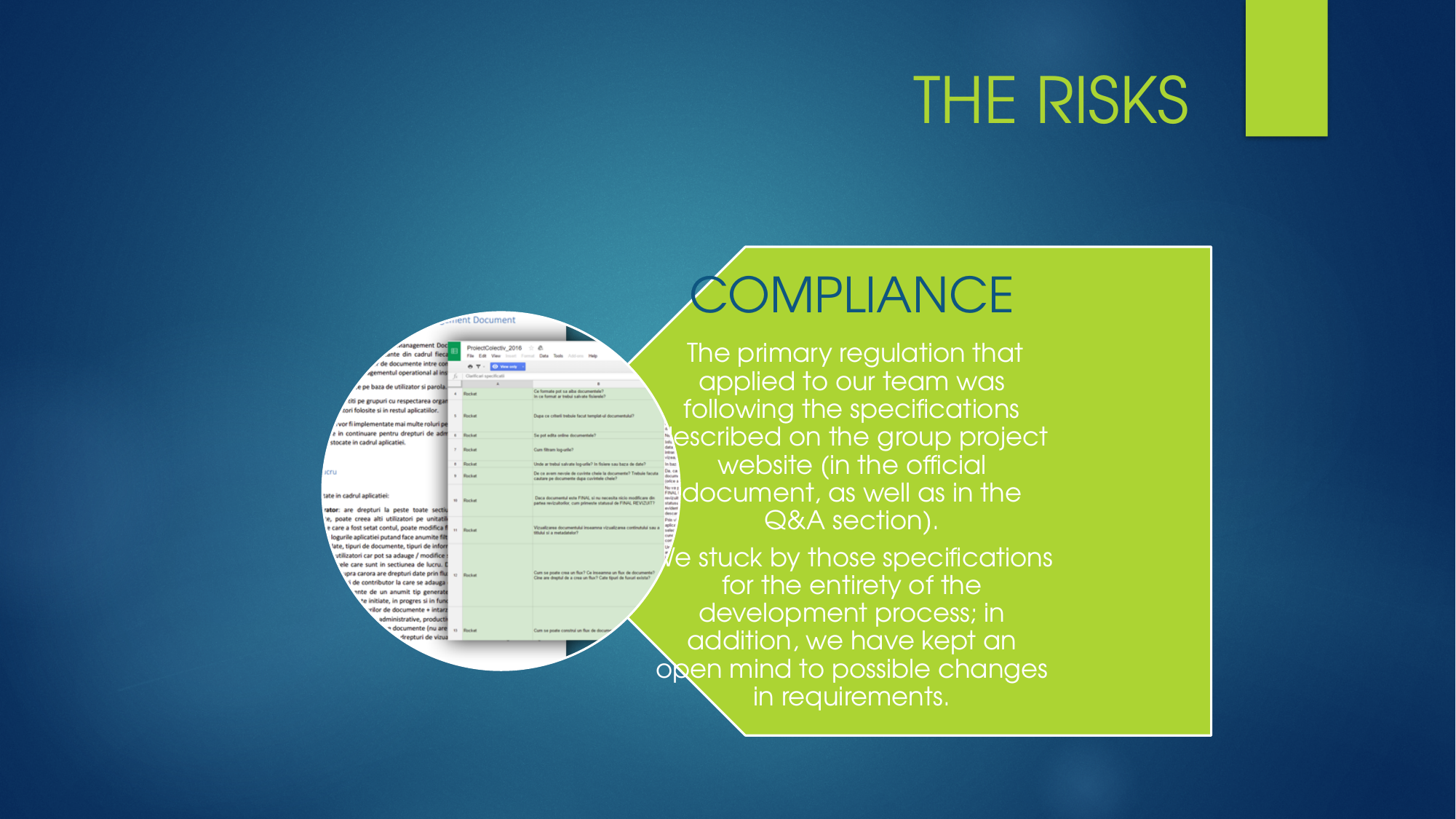

# THE RISKS
COMPLIANCE
 The primary regulation that applied to our team was following the specifications described on the group project website (in the official document, as well as in the Q&A section).
We stuck by those specifications for the entirety of the development process; in addition, we have kept an open mind to possible changes in requirements.